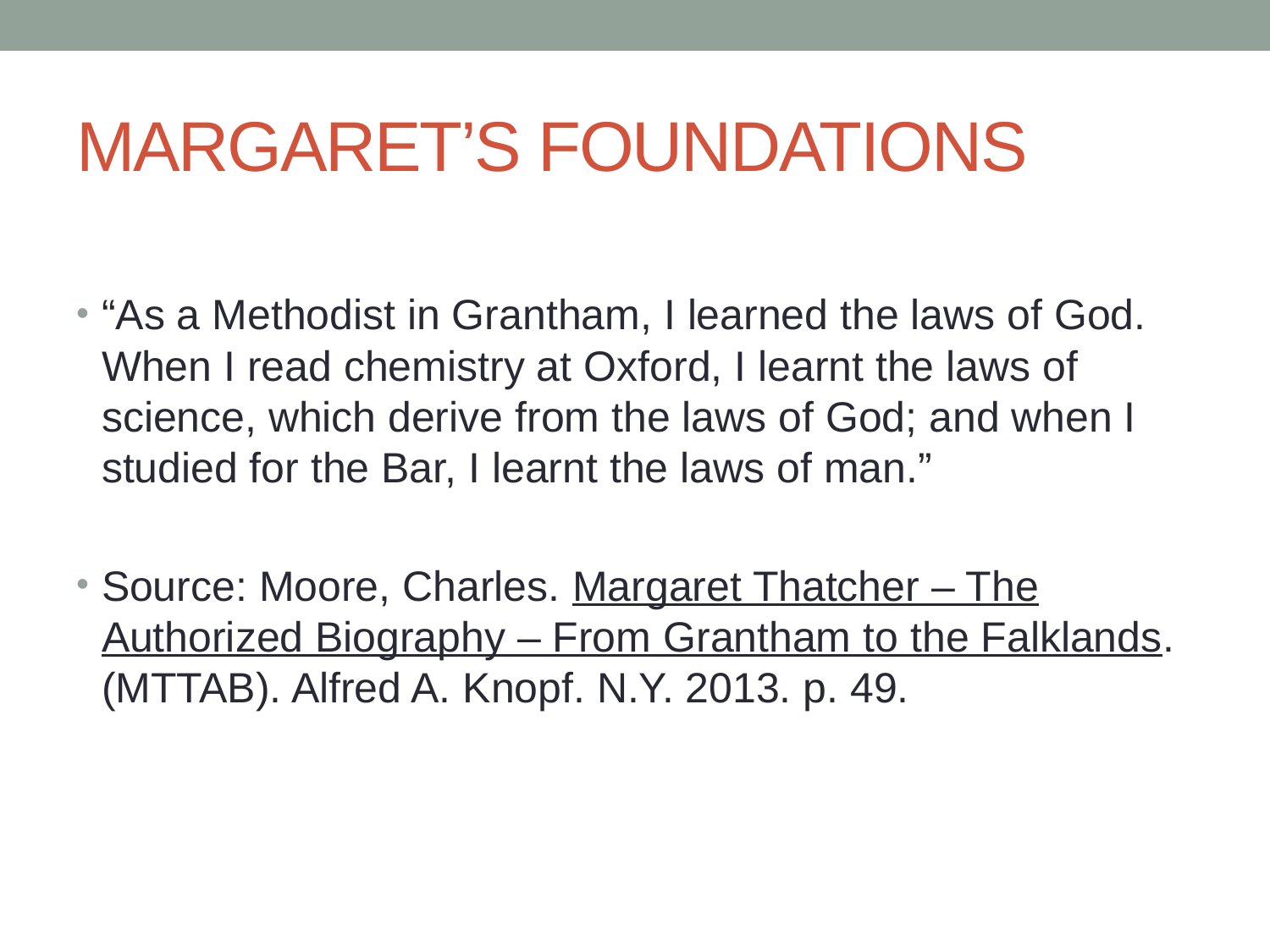

# MARGARET’S FOUNDATIONS

“As a Methodist in Grantham, I learned the laws of God. When I read chemistry at Oxford, I learnt the laws of science, which derive from the laws of God; and when I studied for the Bar, I learnt the laws of man.”

Source: Moore, Charles. Margaret Thatcher – The Authorized Biography – From Grantham to the Falklands. (MTTAB). Alfred A. Knopf. N.Y. 2013. p. 49.